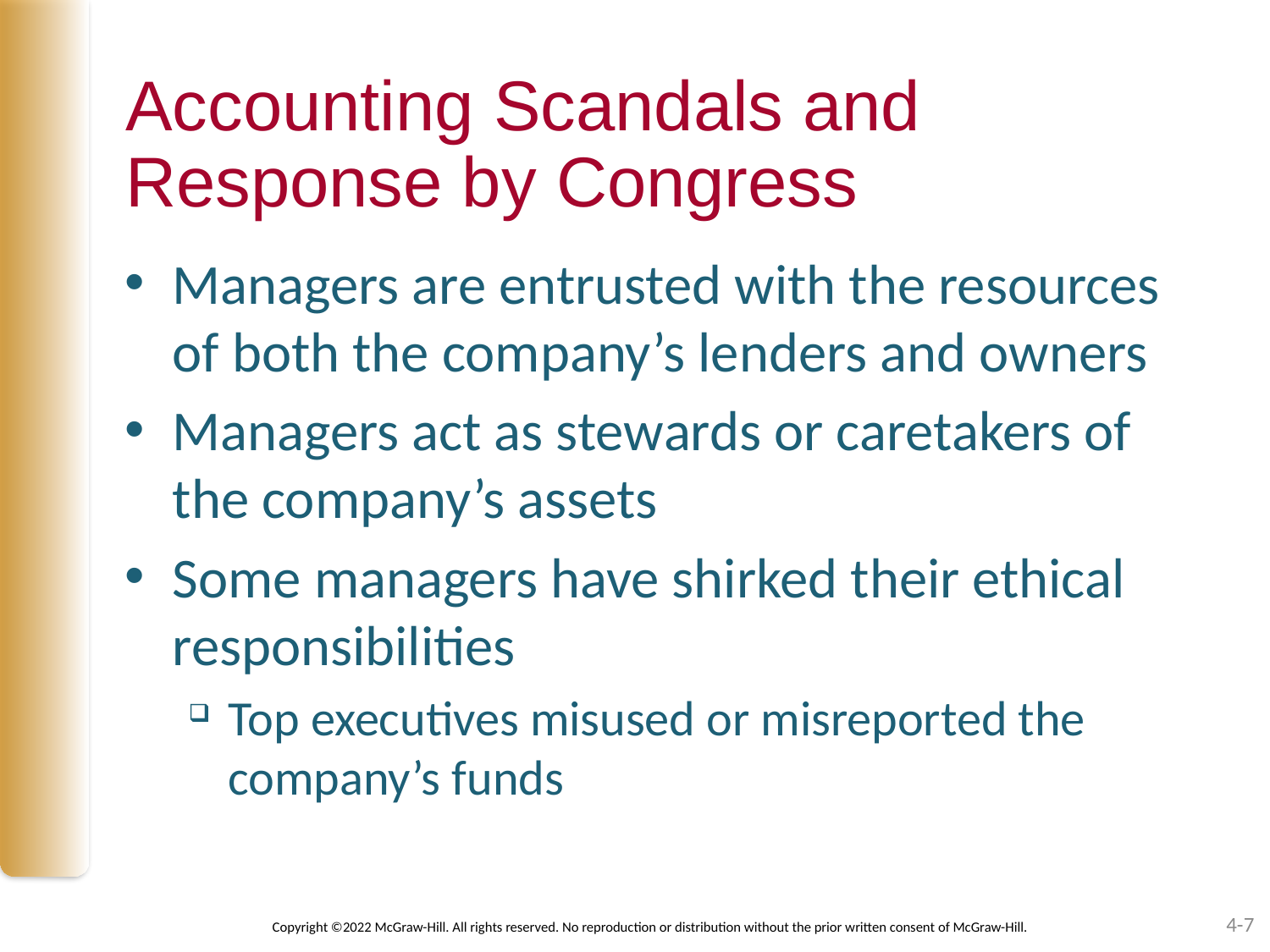

# Accounting Scandals and Response by Congress
Managers are entrusted with the resources of both the company’s lenders and owners
Managers act as stewards or caretakers of the company’s assets
Some managers have shirked their ethical responsibilities
Top executives misused or misreported the company’s funds

4-7
Copyright ©2022 McGraw-Hill. All rights reserved. No reproduction or distribution without the prior written consent of McGraw-Hill.